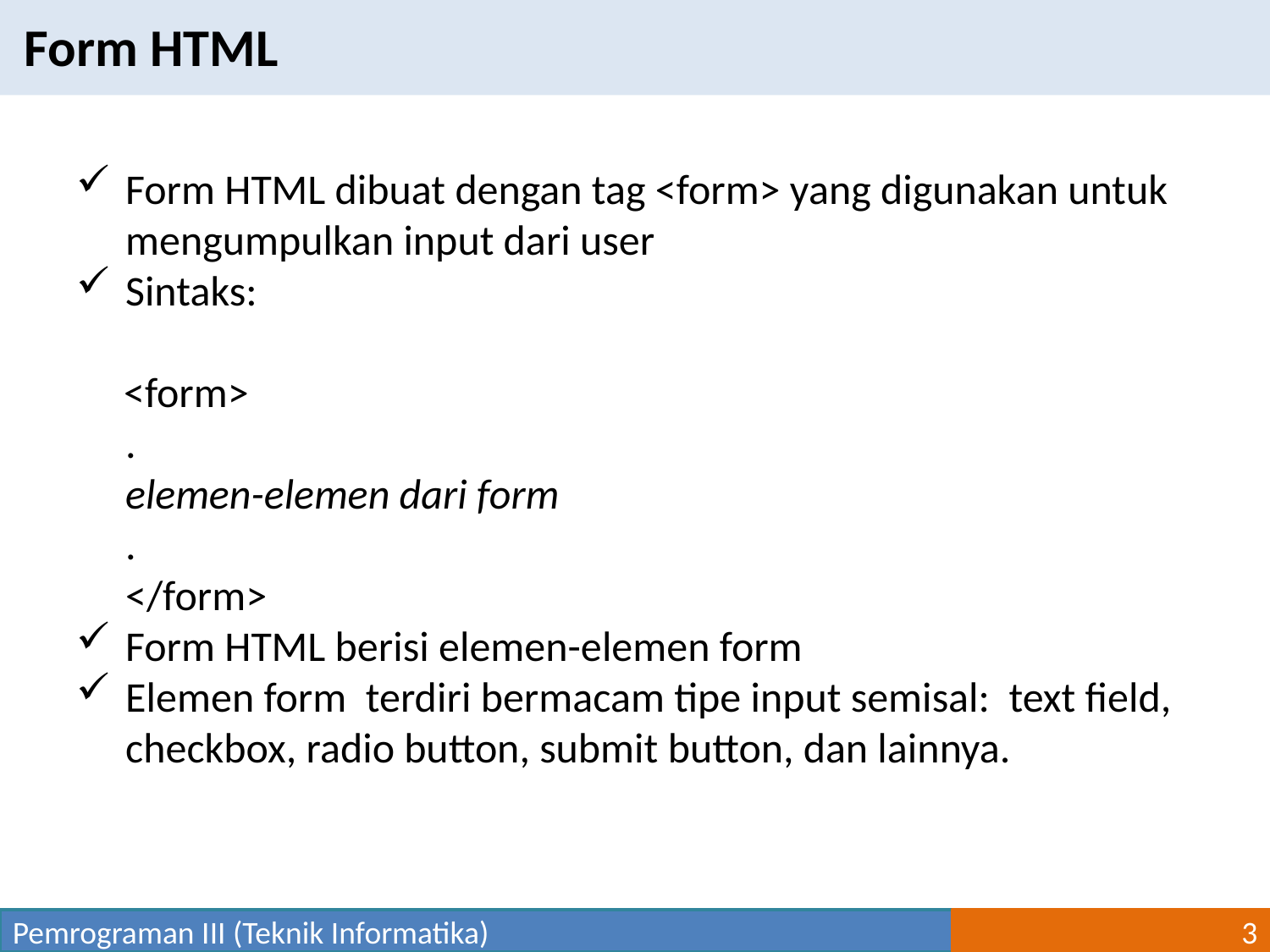

Form HTML
Form HTML dibuat dengan tag <form> yang digunakan untuk mengumpulkan input dari user
Sintaks:

     <form>
.
elemen-elemen dari form
.
</form>
Form HTML berisi elemen-elemen form
Elemen form  terdiri bermacam tipe input semisal:  text field,  checkbox, radio button, submit button, dan lainnya.